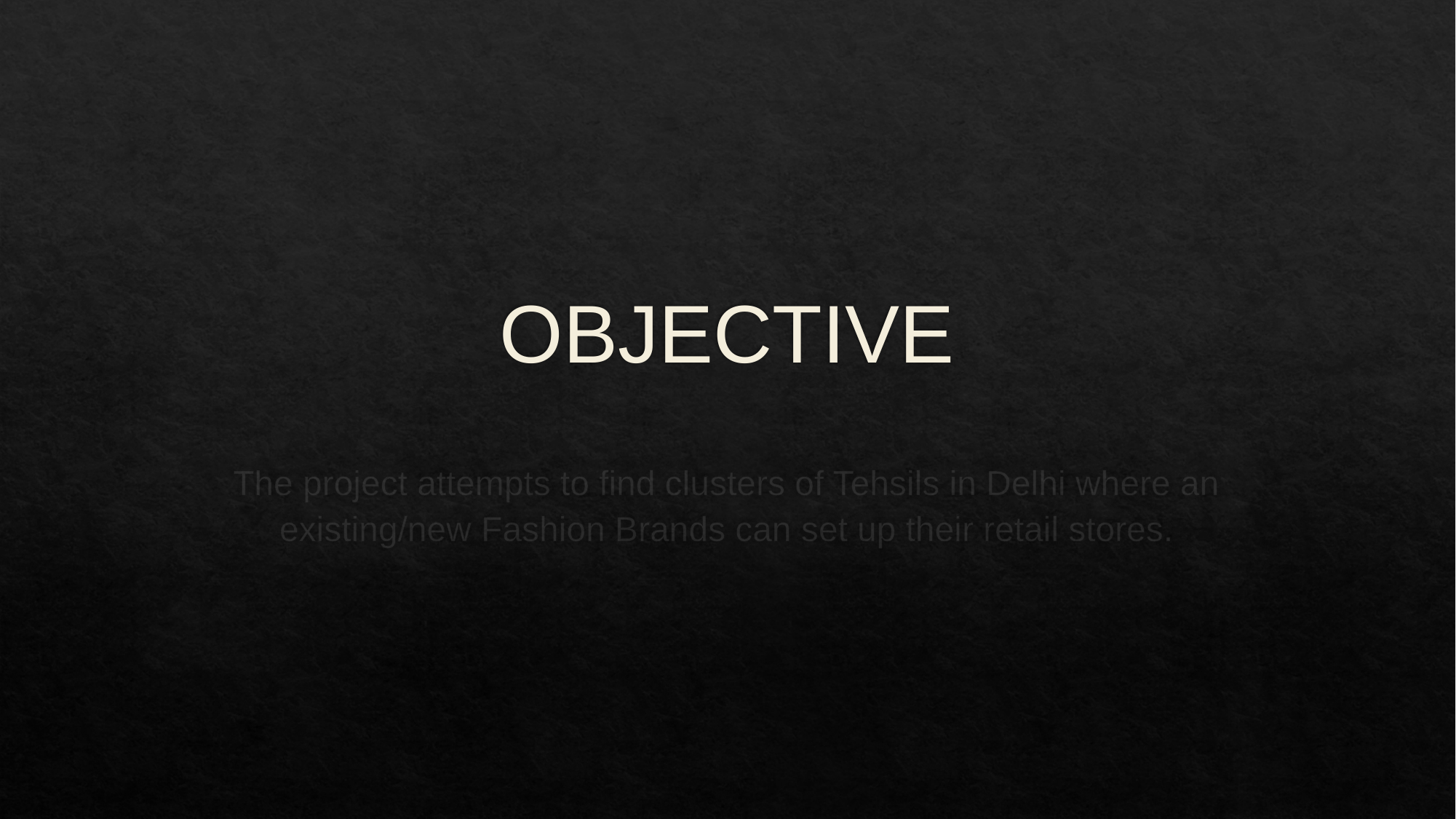

# OBJECTIVE
The project attempts to find clusters of Tehsils in Delhi where an existing/new Fashion Brands can set up their retail stores.